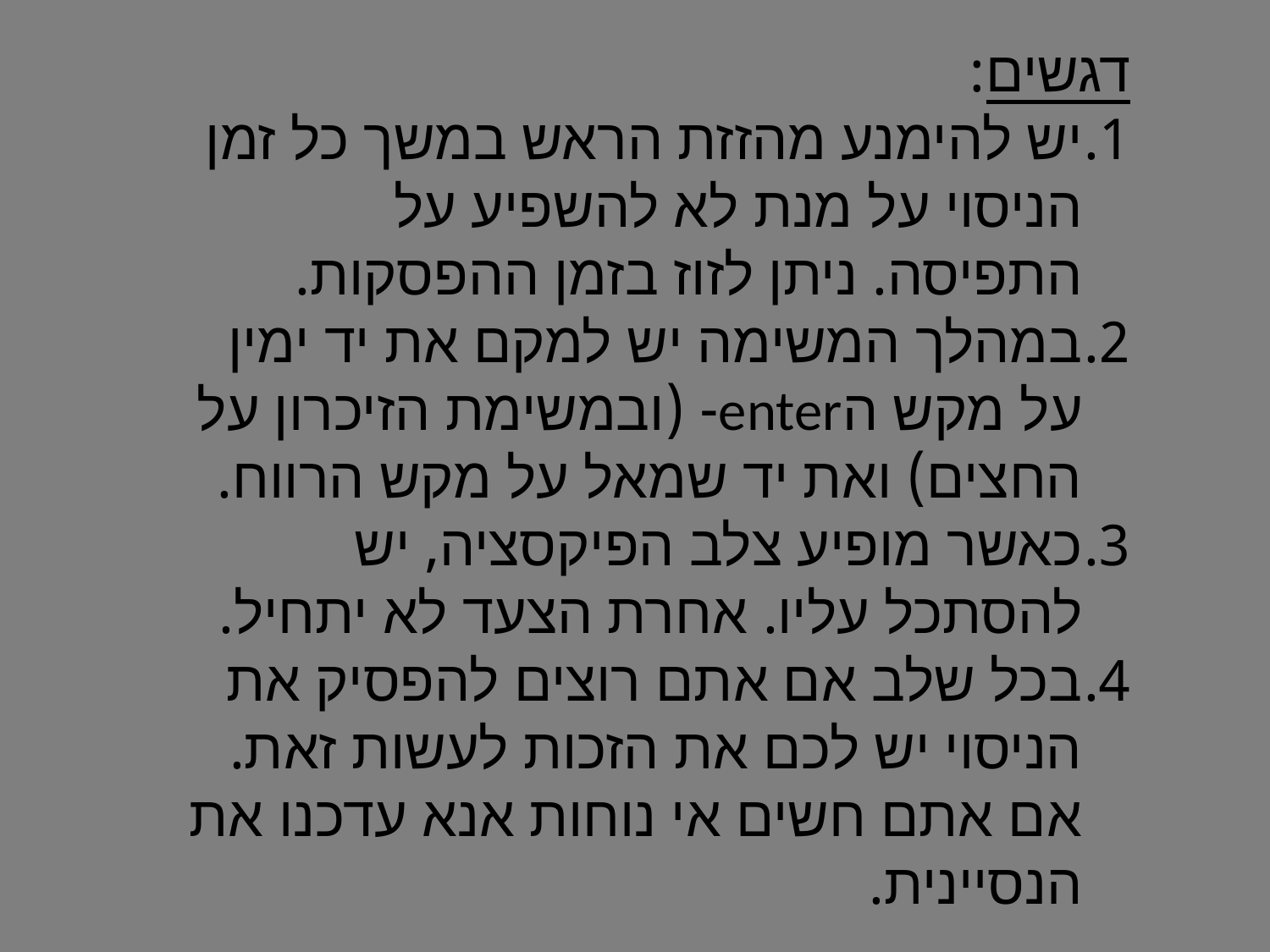

דגשים:
יש להימנע מהזזת הראש במשך כל זמן הניסוי על מנת לא להשפיע על התפיסה. ניתן לזוז בזמן ההפסקות.
במהלך המשימה יש למקם את יד ימין על מקש הenter- (ובמשימת הזיכרון על החצים) ואת יד שמאל על מקש הרווח.
כאשר מופיע צלב הפיקסציה, יש להסתכל עליו. אחרת הצעד לא יתחיל.
בכל שלב אם אתם רוצים להפסיק את הניסוי יש לכם את הזכות לעשות זאת. אם אתם חשים אי נוחות אנא עדכנו את הנסיינית.